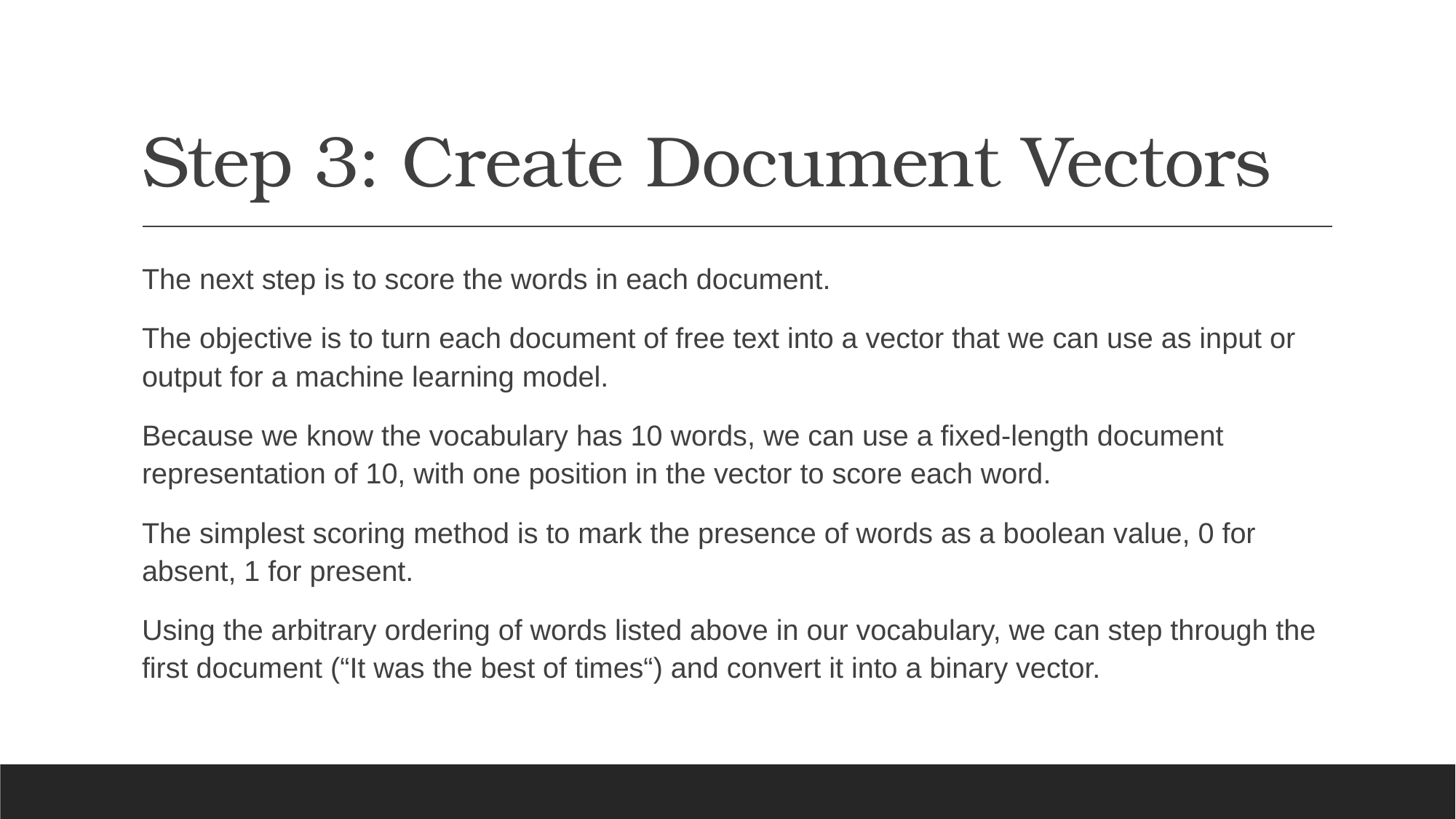

# Step 3: Create Document Vectors
The next step is to score the words in each document.
The objective is to turn each document of free text into a vector that we can use as input or output for a machine learning model.
Because we know the vocabulary has 10 words, we can use a fixed-length document representation of 10, with one position in the vector to score each word.
The simplest scoring method is to mark the presence of words as a boolean value, 0 for absent, 1 for present.
Using the arbitrary ordering of words listed above in our vocabulary, we can step through the first document (“It was the best of times“) and convert it into a binary vector.